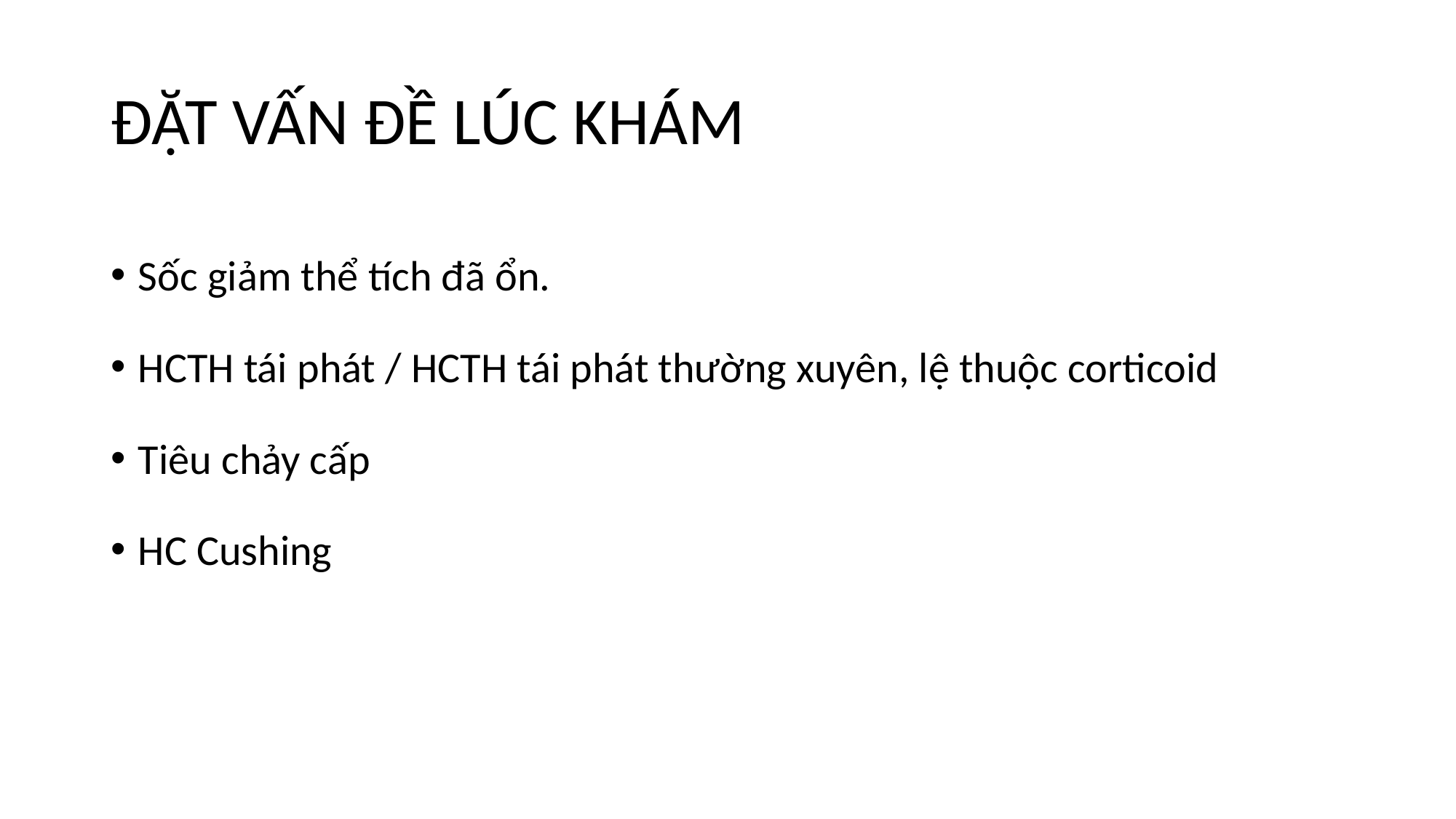

# ĐẶT VẤN ĐỀ LÚC KHÁM
Sốc giảm thể tích đã ổn.
HCTH tái phát / HCTH tái phát thường xuyên, lệ thuộc corticoid
Tiêu chảy cấp
HC Cushing